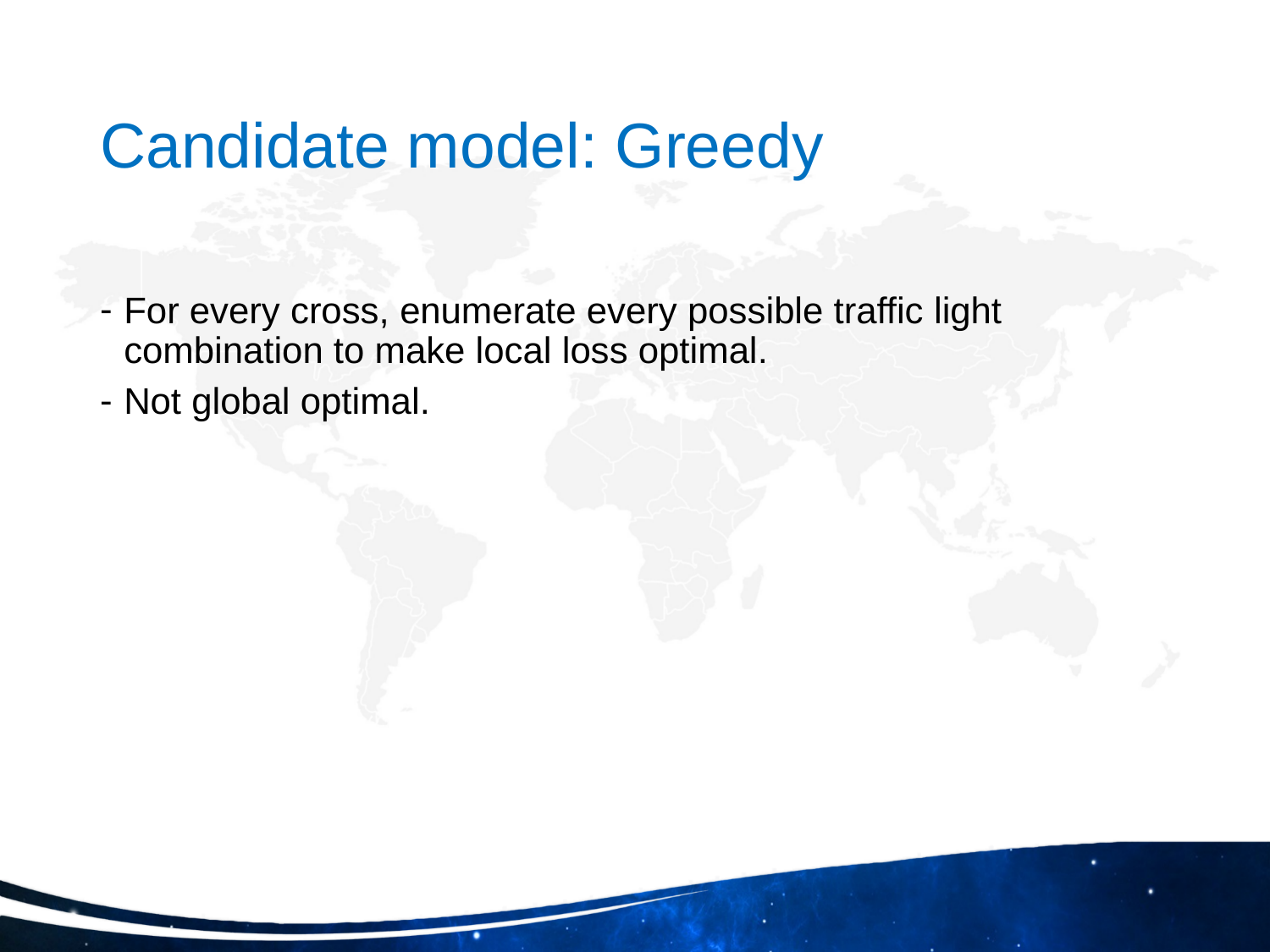

# Candidate model: Greedy
For every cross, enumerate every possible traffic light combination to make local loss optimal.
Not global optimal.